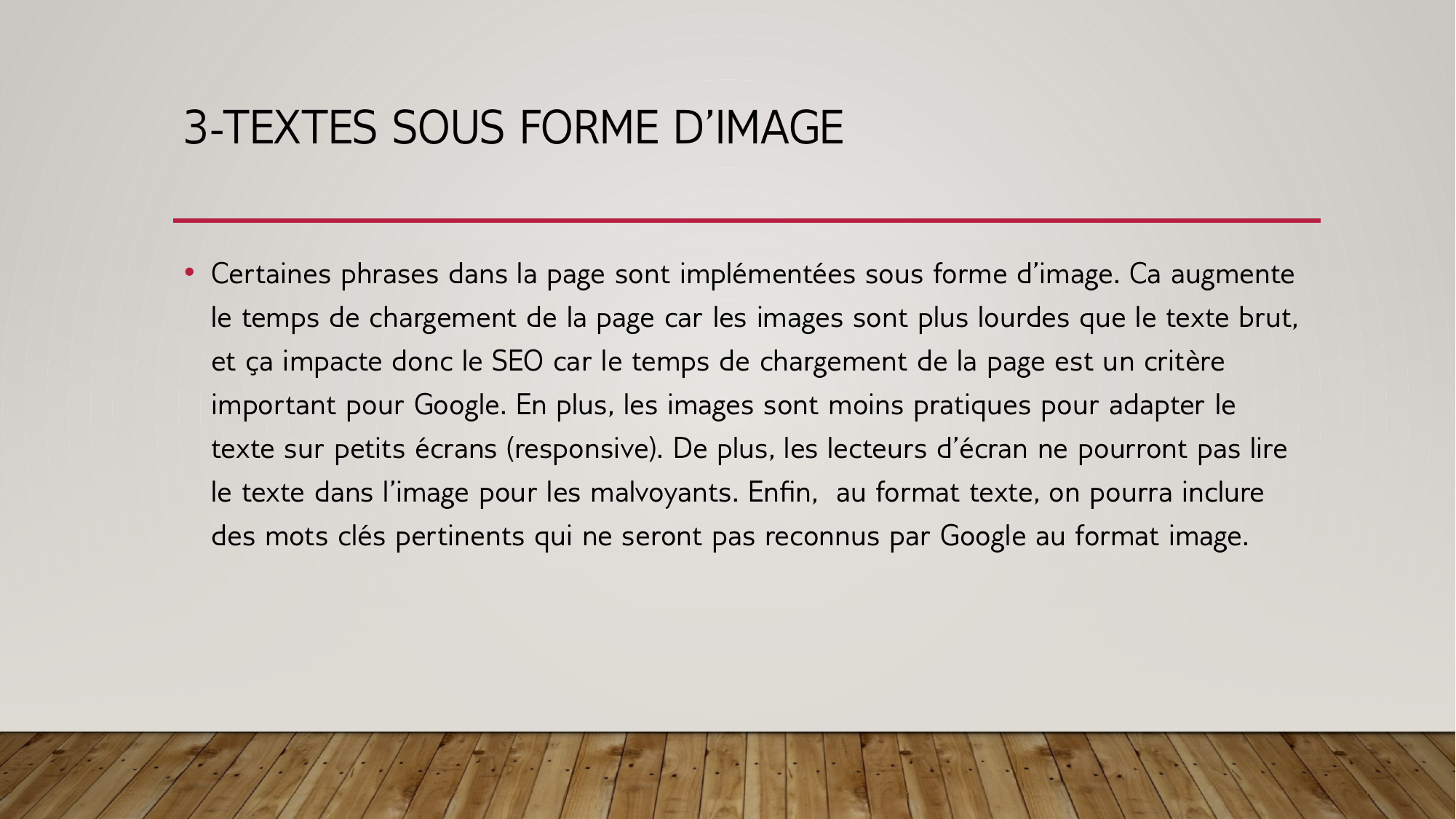

# 3-Textes sous forme d’image
Certaines phrases dans la page sont implémentées sous forme d’image. Ca augmente le temps de chargement de la page car les images sont plus lourdes que le texte brut, et ça impacte donc le SEO car le temps de chargement de la page est un critère important pour Google. En plus, les images sont moins pratiques pour adapter le texte sur petits écrans (responsive). De plus, les lecteurs d’écran ne pourront pas lire le texte dans l’image pour les malvoyants. Enfin,  au format texte, on pourra inclure des mots clés pertinents qui ne seront pas reconnus par Google au format image.